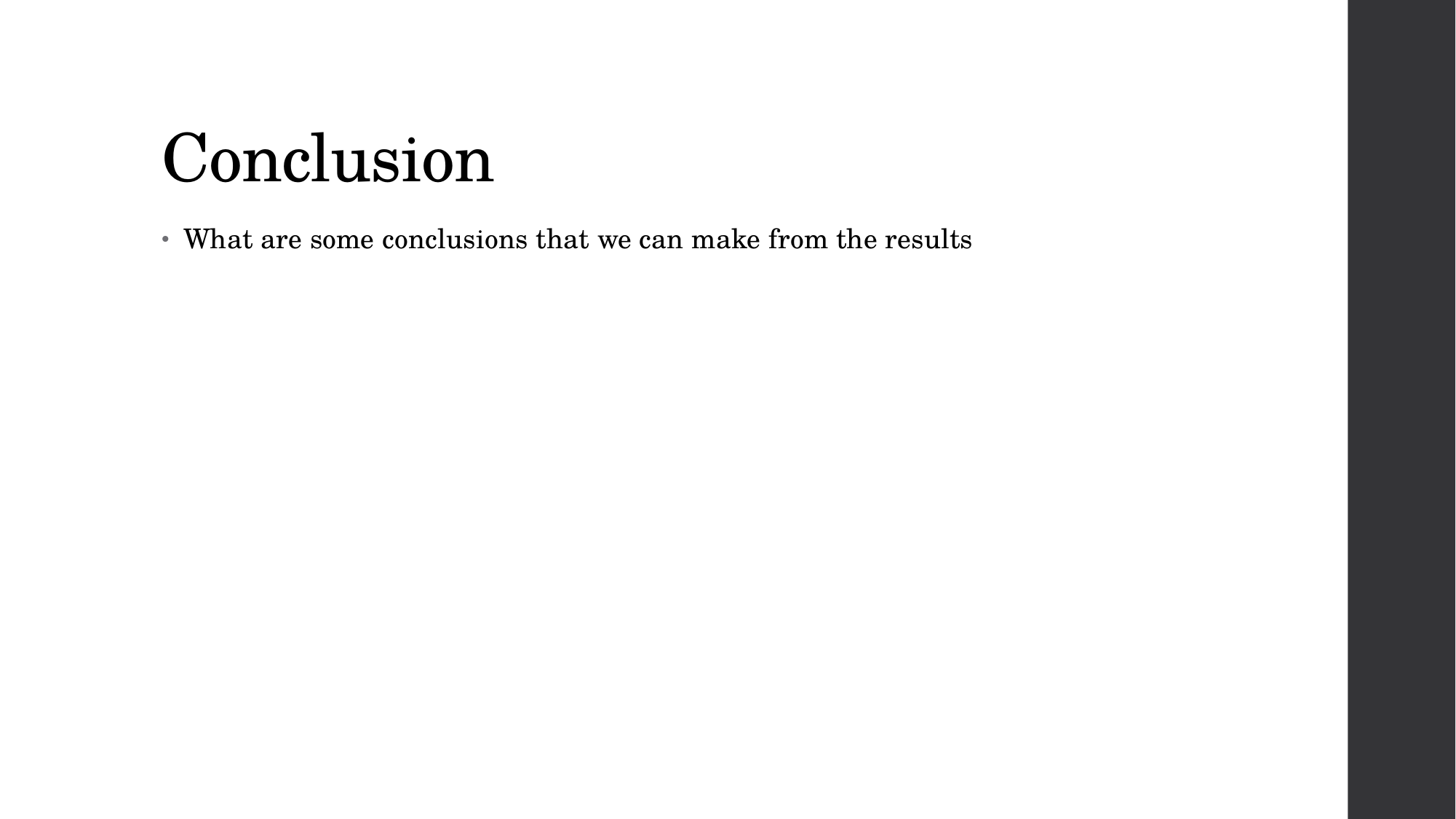

# Conclusion
What are some conclusions that we can make from the results